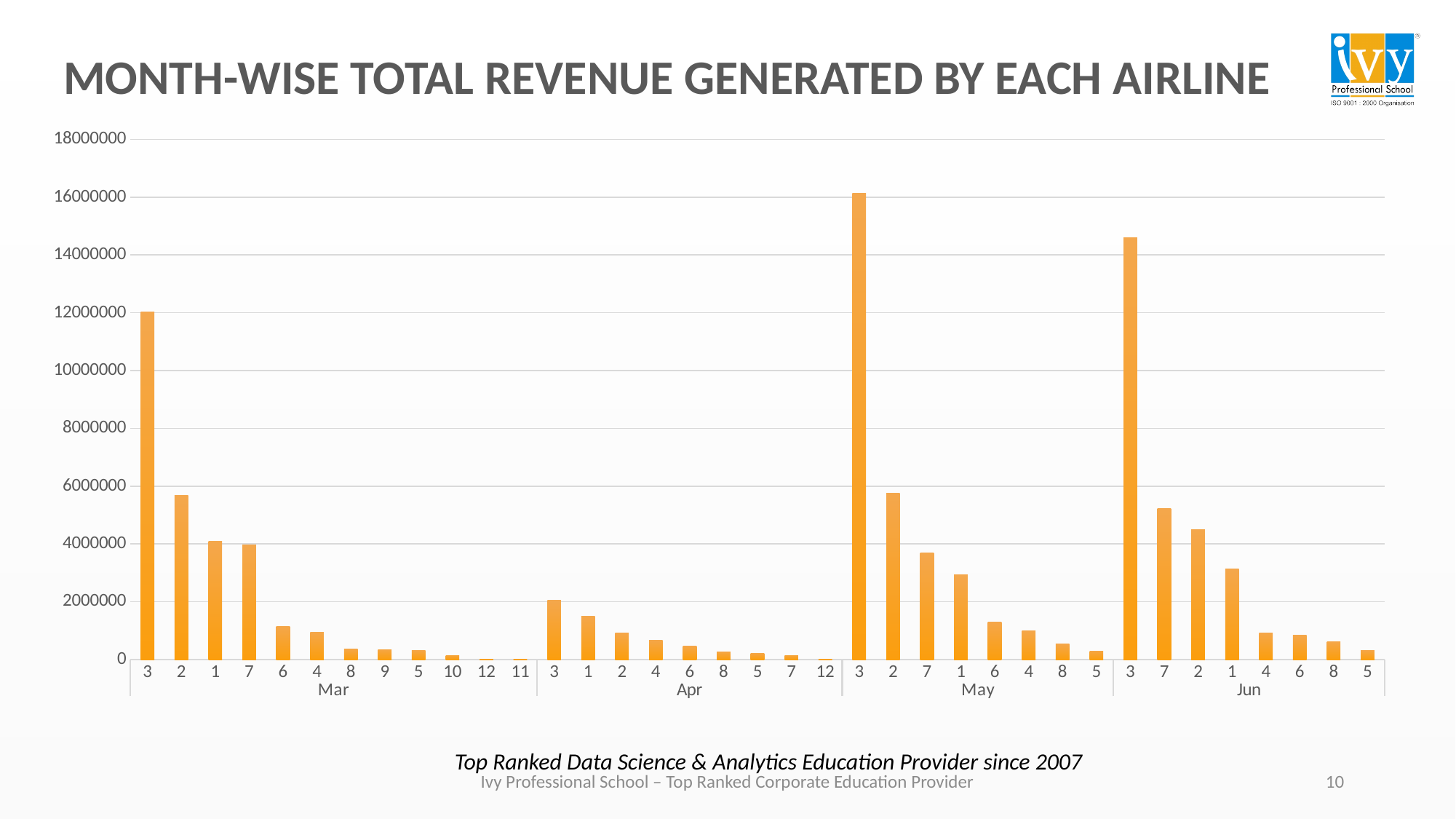

# MONTH-WISE TOTAL REVENUE GENERATED BY EACH AIRLINE

### Chart

| Category | Total |
|---|---|
| 3 | 12033356.0 |
| 2 | 5671396.0 |
| 1 | 4089958.0 |
| 7 | 3978351.0 |
| 6 | 1142607.0 |
| 4 | 952839.0 |
| 8 | 359341.0 |
| 9 | 350158.0 |
| 5 | 325011.0 |
| 10 | 148458.0 |
| 12 | 20920.0 |
| 11 | 4141.0 |
| 3 | 2046560.0 |
| 1 | 1496431.0 |
| 2 | 925234.0 |
| 4 | 662907.0 |
| 6 | 460474.0 |
| 8 | 274361.0 |
| 5 | 217995.0 |
| 7 | 137891.0 |
| 12 | 5970.0 |
| 3 | 16134263.0 |
| 2 | 5751574.0 |
| 7 | 3685445.0 |
| 1 | 2939645.0 |
| 6 | 1295509.0 |
| 4 | 1003173.0 |
| 8 | 538236.0 |
| 5 | 290661.0 |
| 3 | 14607131.0 |
| 7 | 5239112.0 |
| 2 | 4492389.0 |
| 1 | 3124090.0 |
| 4 | 930616.0 |
| 6 | 836340.0 |
| 8 | 611674.0 |
| 5 | 303572.0 |

Top Ranked Data Science & Analytics Education Provider since 2007

10